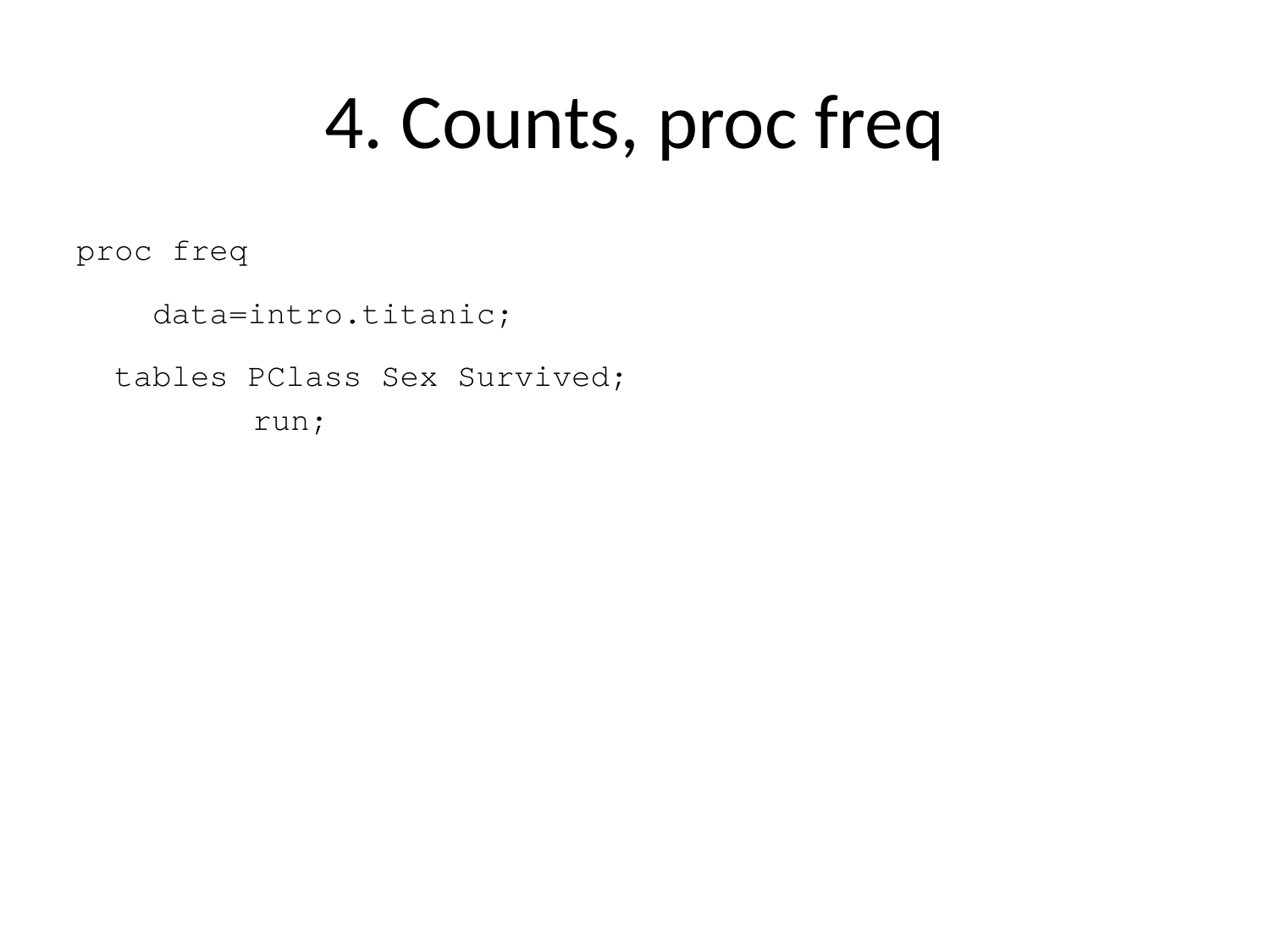

# 4. Counts, proc freq
proc freq
    data=intro.titanic;
  tables PClass Sex Survived;
run;